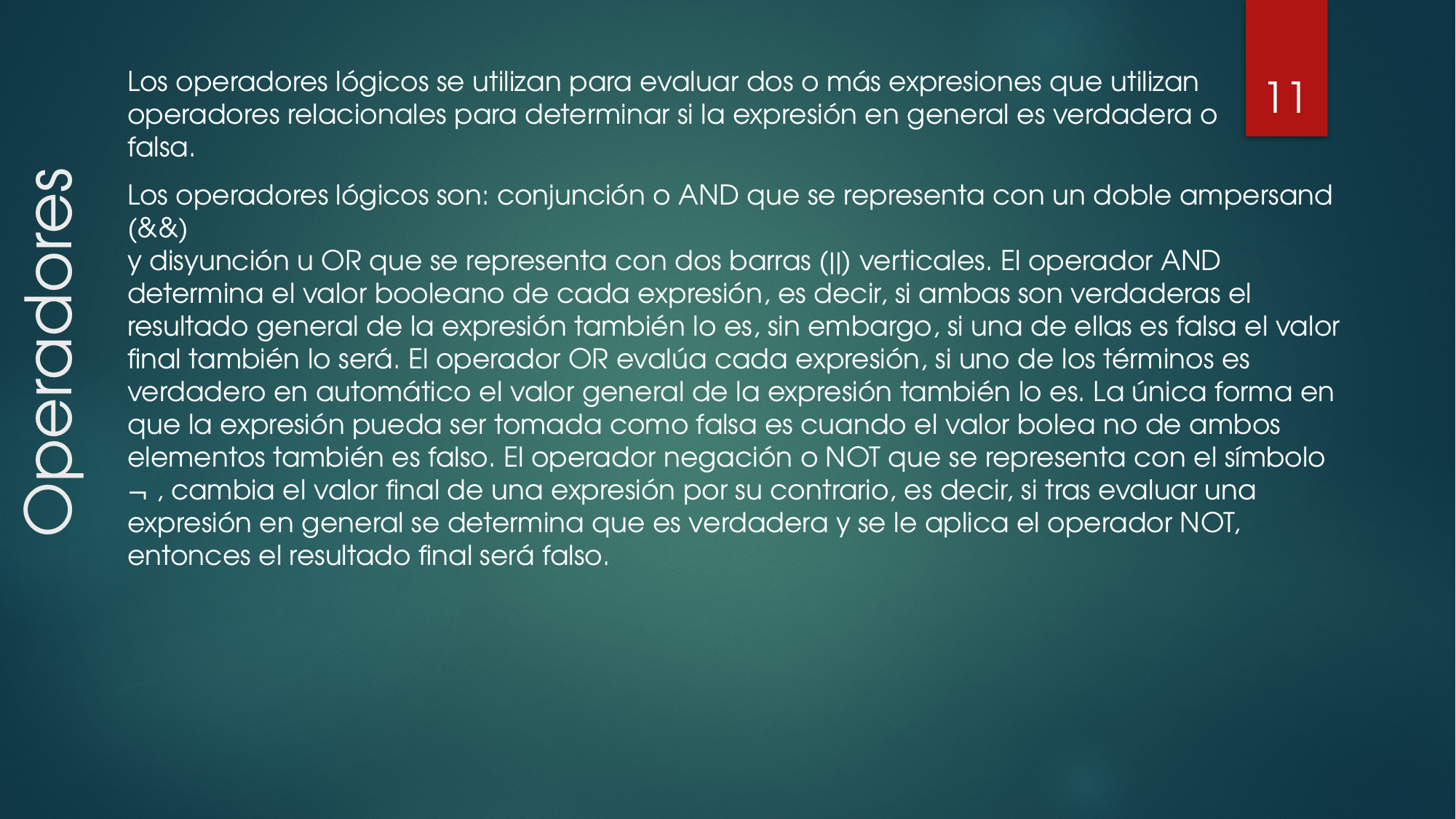

11
Los operadores lógicos se utilizan para evaluar dos o más expresiones que utilizan
operadores relacionales para determinar si la expresión en general es verdadera o falsa.
Los operadores lógicos son: conjunción o AND que se representa con un doble ampersand (&&)
y disyunción u OR que se representa con dos barras (||) verticales. El operador AND
determina el valor booleano de cada expresión, es decir, si ambas son verdaderas el
resultado general de la expresión también lo es, sin embargo, si una de ellas es falsa el valor
final también lo será. El operador OR evalúa cada expresión, si uno de los términos es
verdadero en automático el valor general de la expresión también lo es. La única forma en
que la expresión pueda ser tomada como falsa es cuando el valor bolea no de ambos
elementos también es falso. El operador negación o NOT que se representa con el símbolo
¬ , cambia el valor final de una expresión por su contrario, es decir, si tras evaluar una
expresión en general se determina que es verdadera y se le aplica el operador NOT,
entonces el resultado final será falso.
Operadores